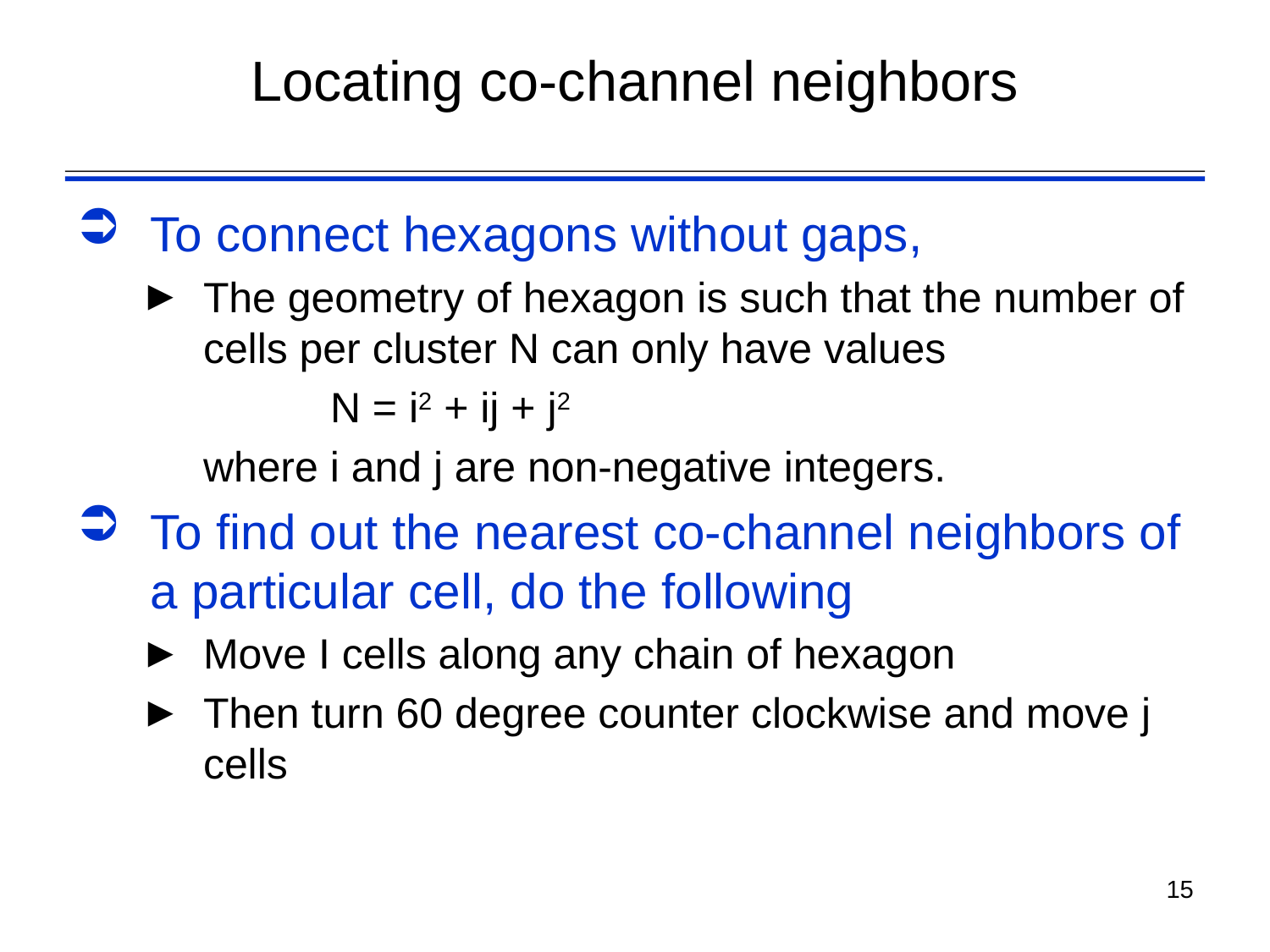

# Locating co-channel neighbors
To connect hexagons without gaps,
The geometry of hexagon is such that the number of cells per cluster N can only have values
		N = i2 + ij + j2
	where i and j are non-negative integers.
To find out the nearest co-channel neighbors of a particular cell, do the following
Move I cells along any chain of hexagon
Then turn 60 degree counter clockwise and move j cells
15